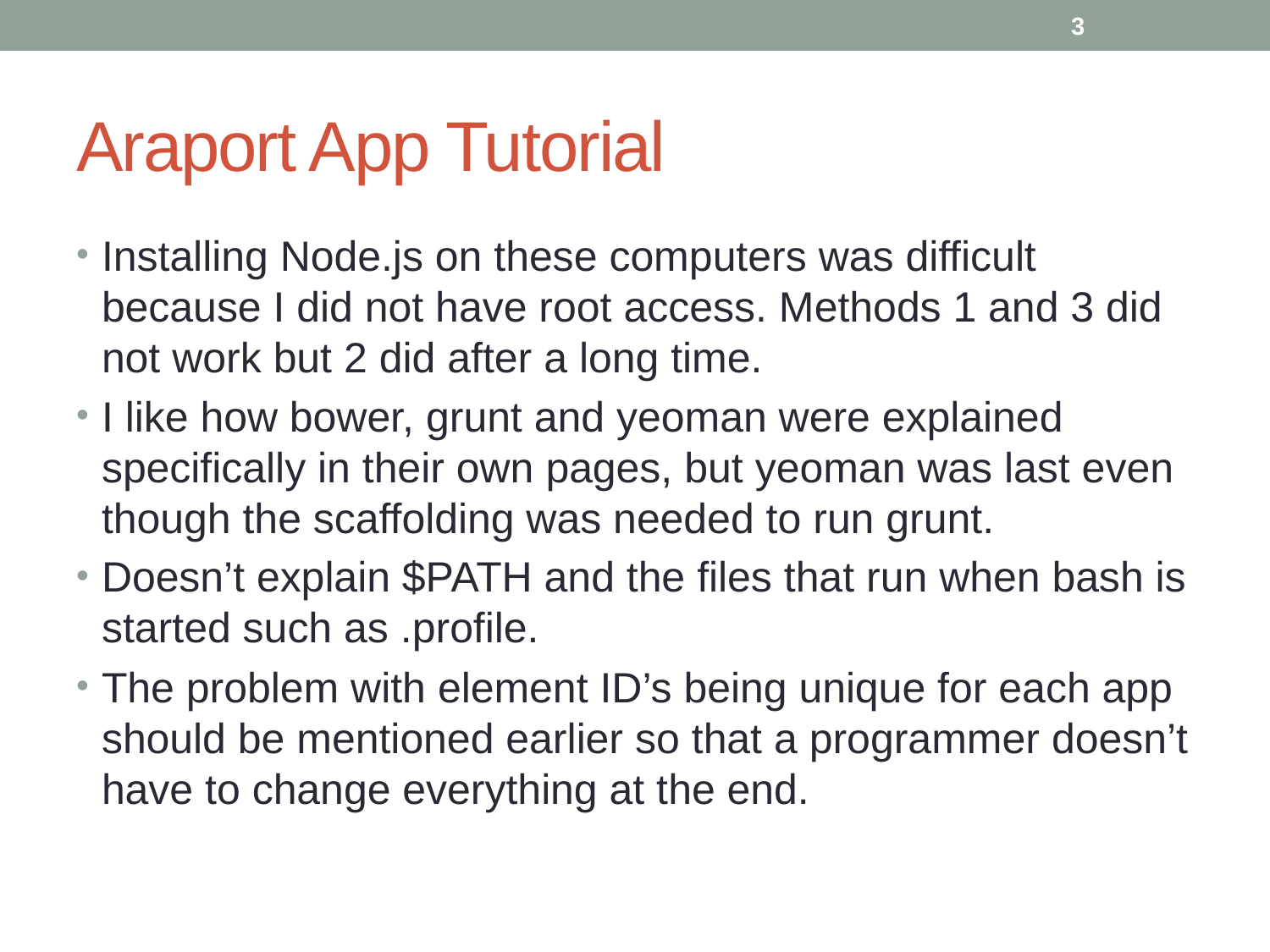

3
# Araport App Tutorial
Installing Node.js on these computers was difficult because I did not have root access. Methods 1 and 3 did not work but 2 did after a long time.
I like how bower, grunt and yeoman were explained specifically in their own pages, but yeoman was last even though the scaffolding was needed to run grunt.
Doesn’t explain $PATH and the files that run when bash is started such as .profile.
The problem with element ID’s being unique for each app should be mentioned earlier so that a programmer doesn’t have to change everything at the end.